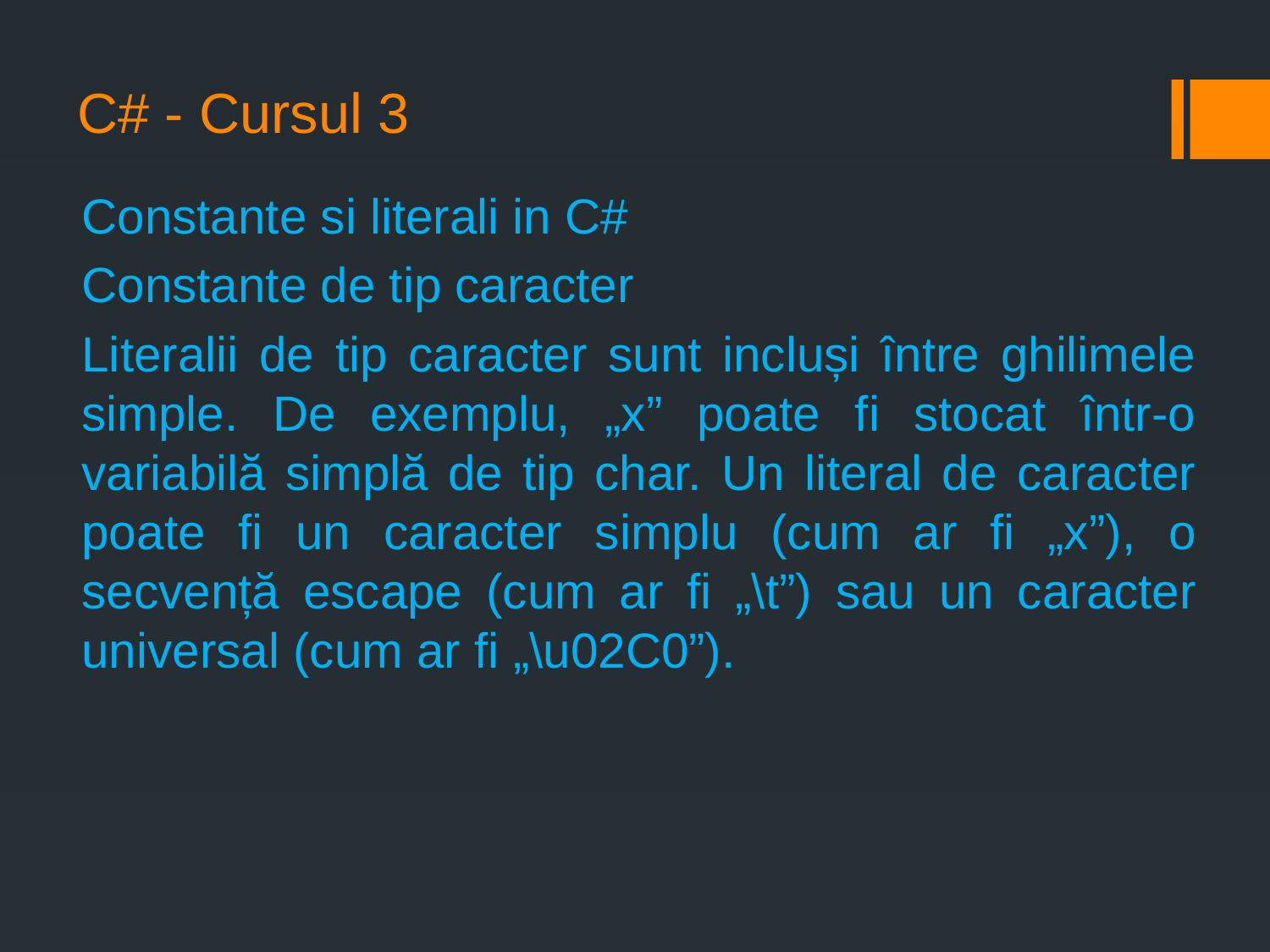

# C# - Cursul 3
Constante si literali in C#
Constante de tip caracter
Literalii de tip caracter sunt incluși între ghilimele simple. De exemplu, „x” poate fi stocat într-o variabilă simplă de tip char. Un literal de caracter poate fi un caracter simplu (cum ar fi „x”), o secvență escape (cum ar fi „\t”) sau un caracter universal (cum ar fi „\u02C0”).